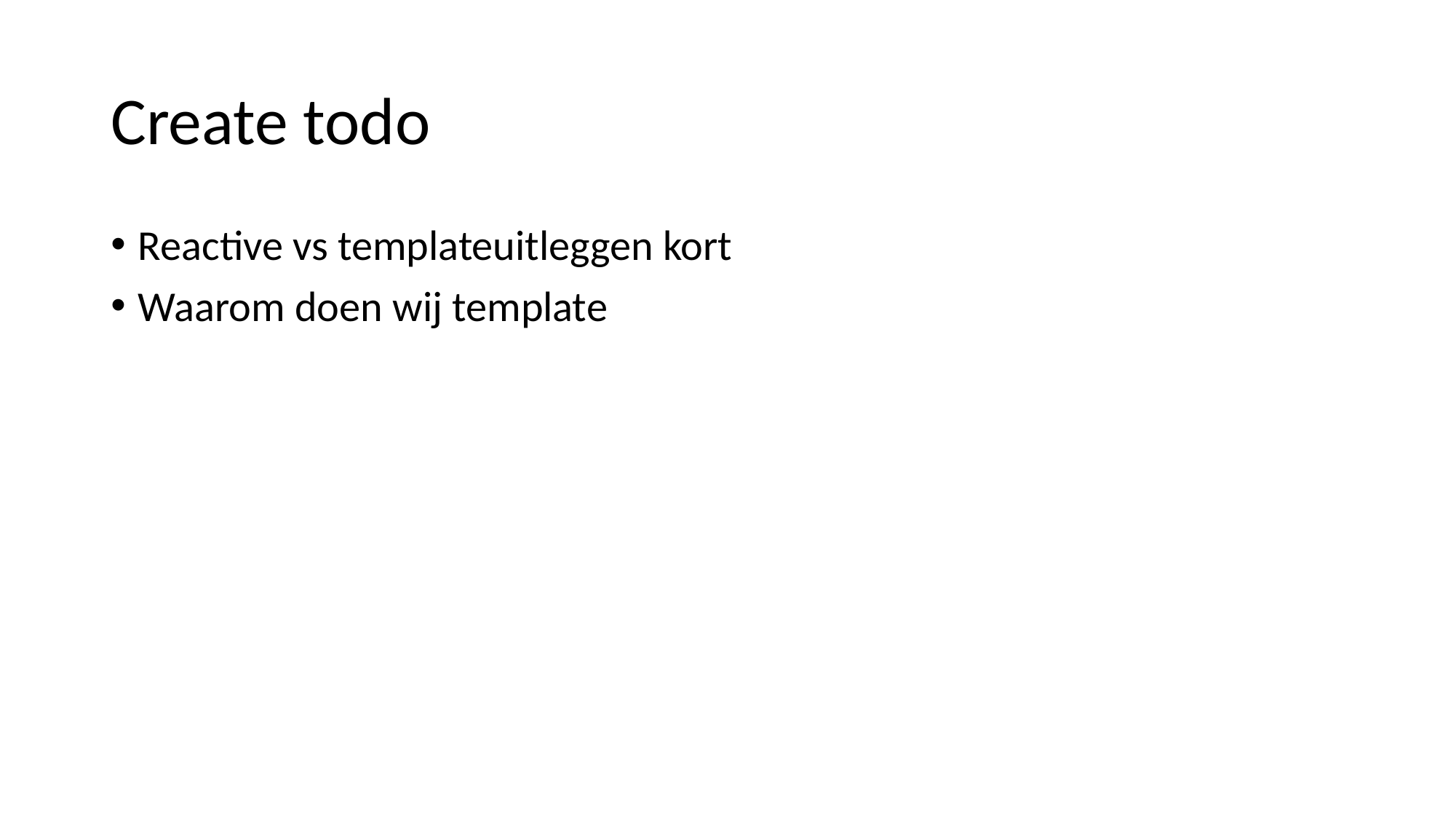

# Create todo
Reactive vs templateuitleggen kort
Waarom doen wij template